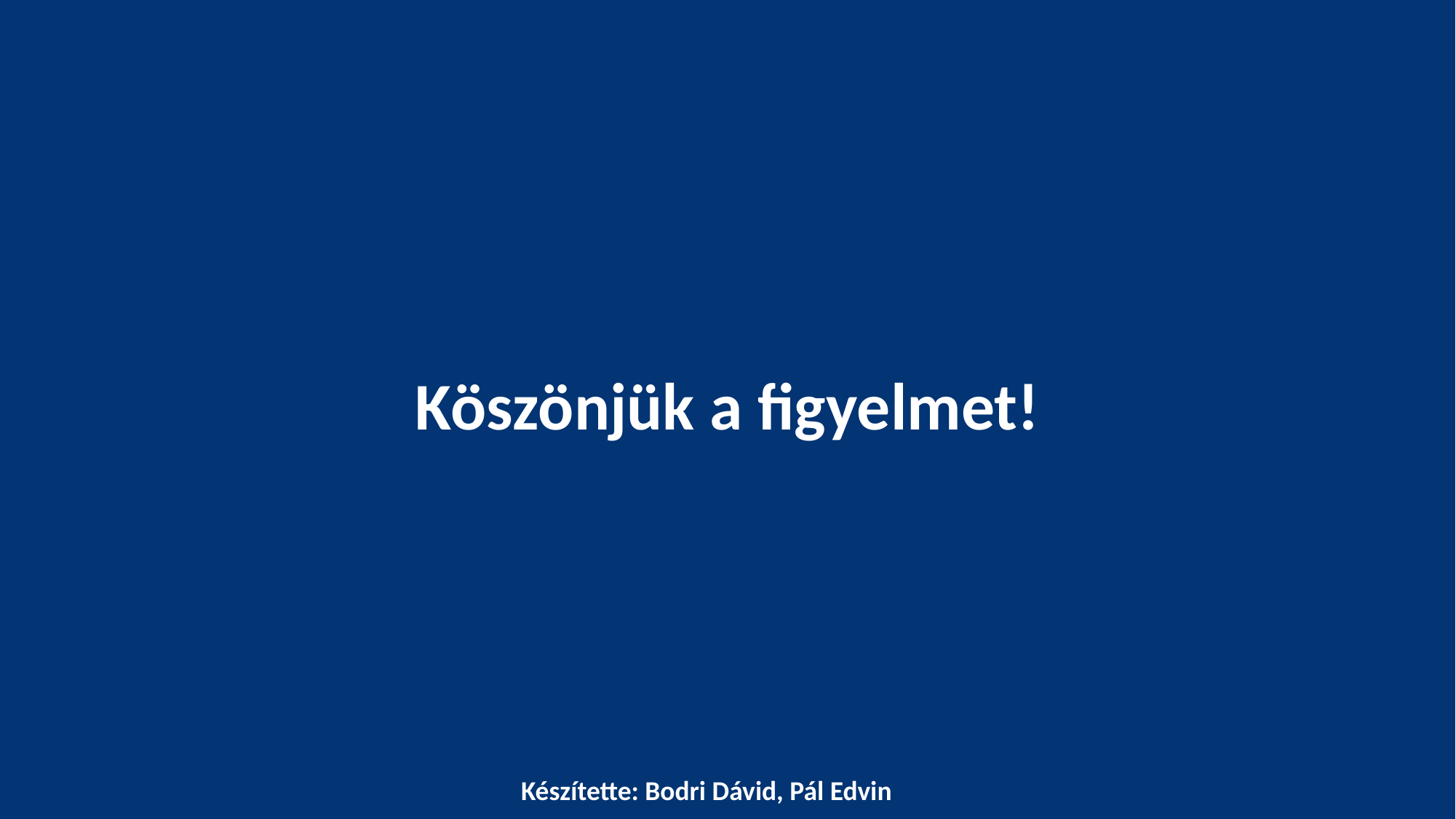

Köszönjük a figyelmet!
Készítette: Bodri Dávid, Pál Edvin